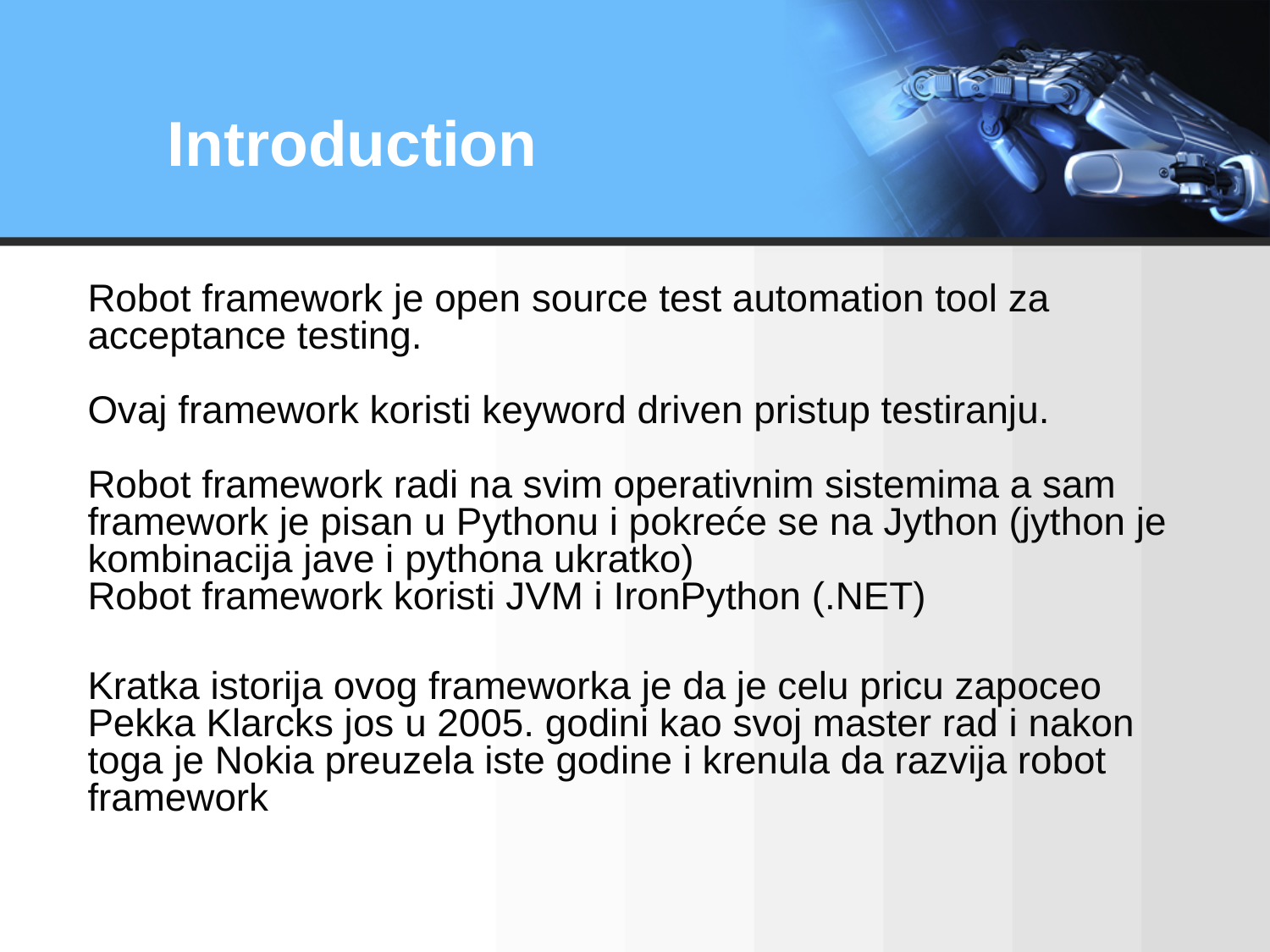

# Introduction
Robot framework je open source test automation tool za acceptance testing.
Ovaj framework koristi keyword driven pristup testiranju.
Robot framework radi na svim operativnim sistemima a sam framework je pisan u Pythonu i pokreće se na Jython (jython je kombinacija jave i pythona ukratko)
Robot framework koristi JVM i IronPython (.NET)

Kratka istorija ovog frameworka je da je celu pricu zapoceo Pekka Klarcks jos u 2005. godini kao svoj master rad i nakon toga je Nokia preuzela iste godine i krenula da razvija robot framework